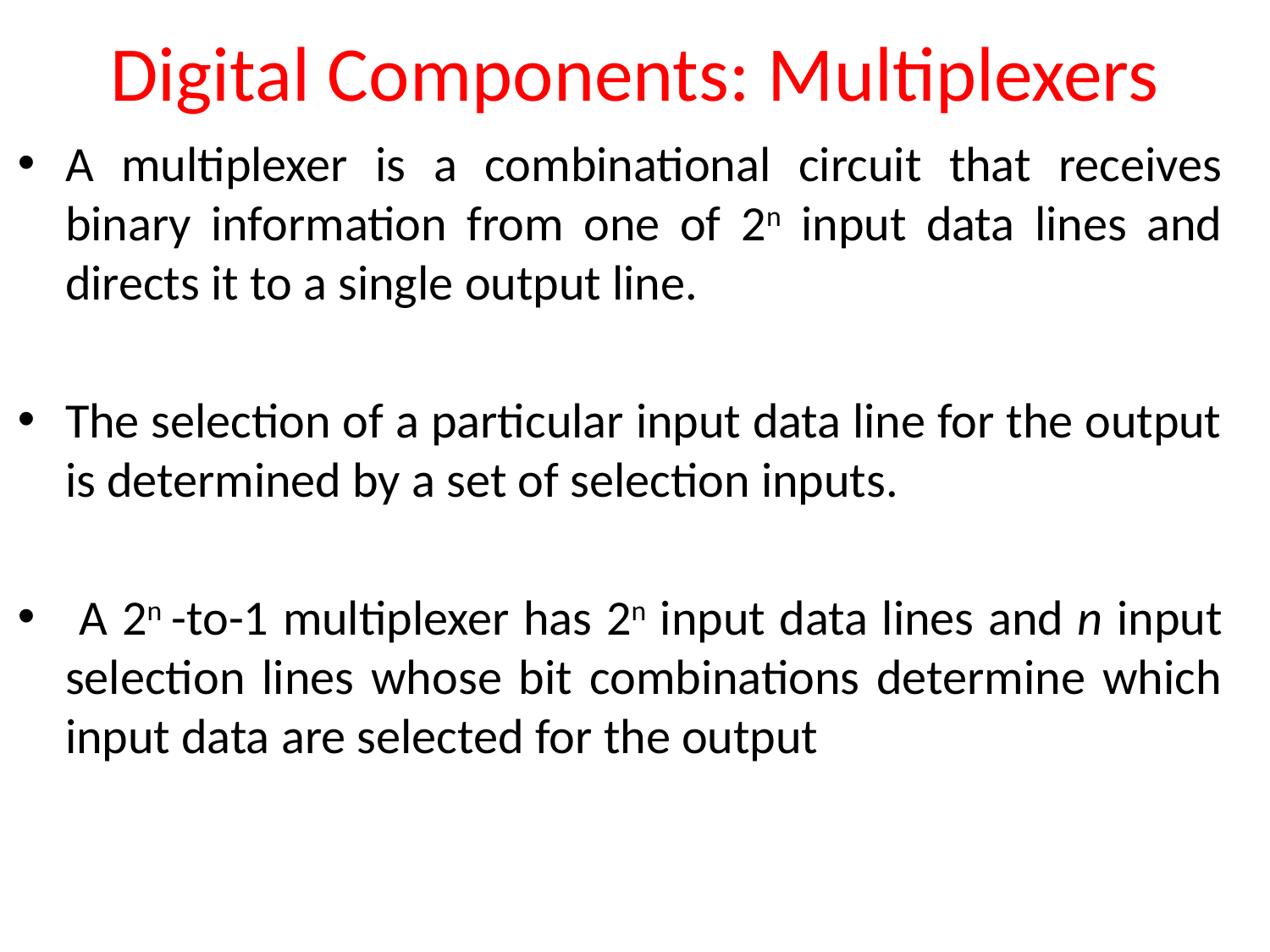

# Digital Components: Multiplexers
A multiplexer is a combinational circuit that receives binary information from one of 2n input data lines and directs it to a single output line.

The selection of a particular input data line for the output is determined by a set of selection inputs.

 A 2n -to-1 multiplexer has 2n input data lines and n input selection lines whose bit combinations determine which input data are selected for the output